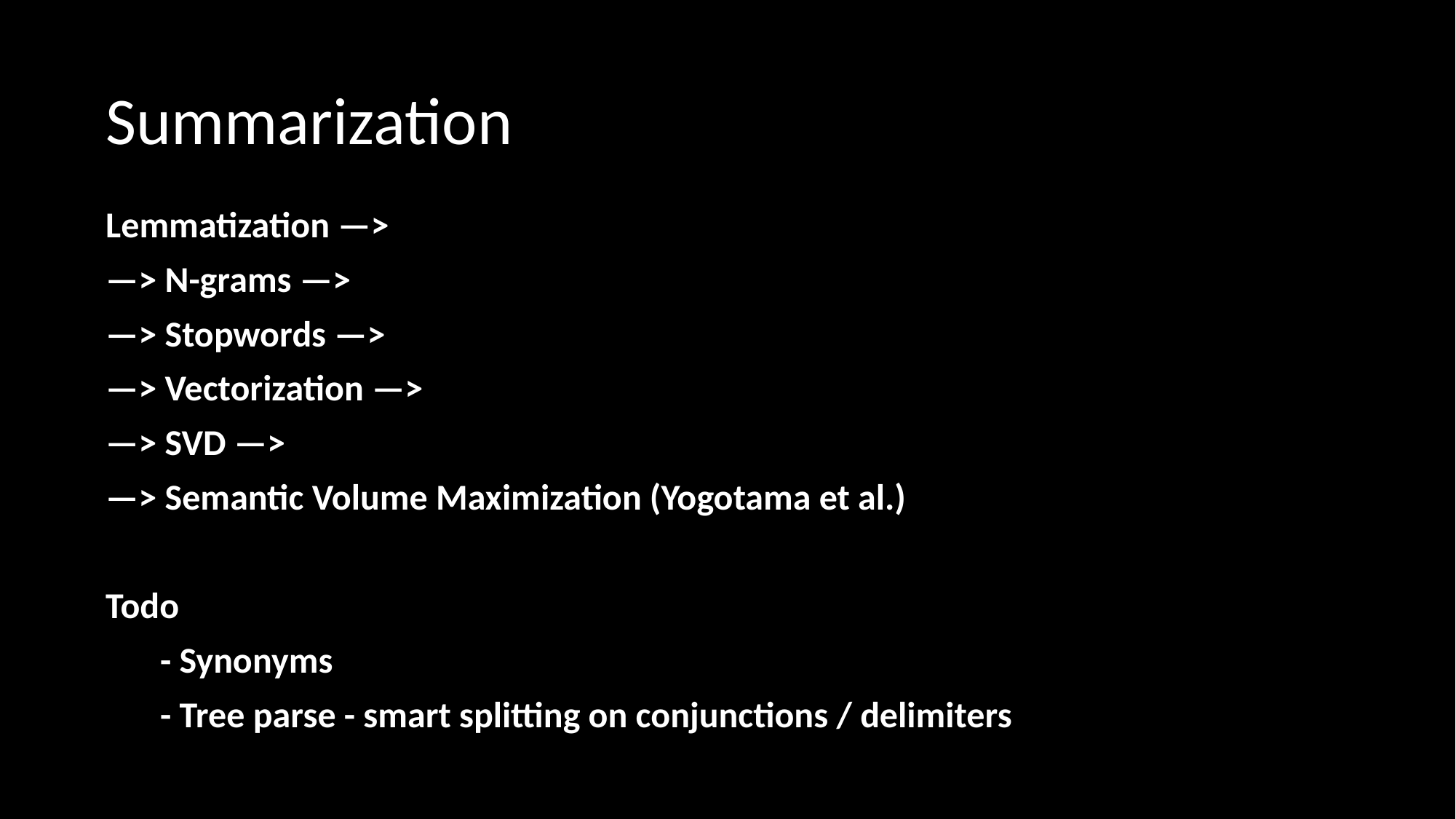

# Summarization
Lemmatization —>
—> N-grams —>
—> Stopwords —>
—> Vectorization —>
—> SVD —>
—> Semantic Volume Maximization (Yogotama et al.)

Todo
- Synonyms
- Tree parse - smart splitting on conjunctions / delimiters